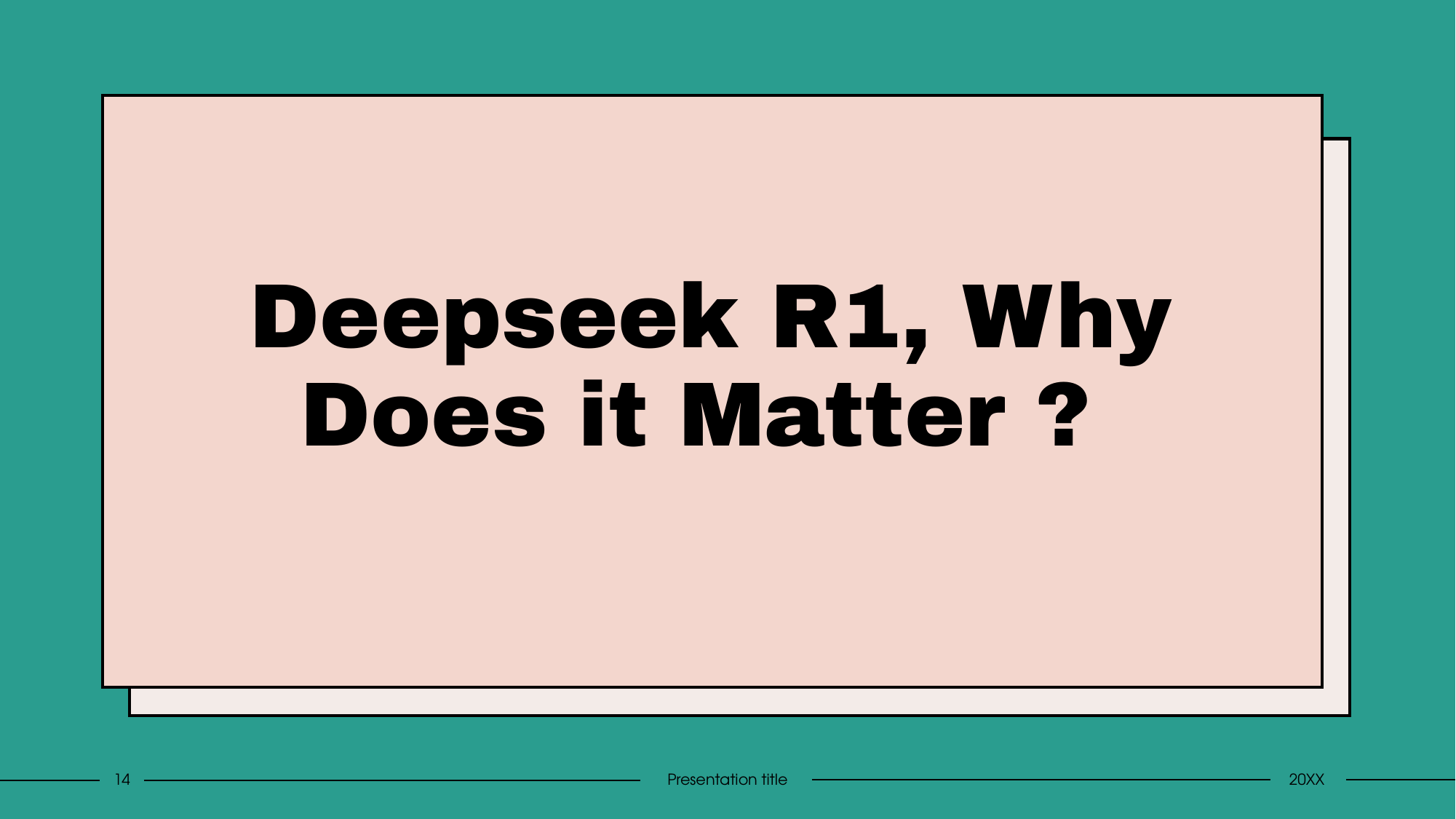

# Deepseek R1, Why Does it Matter ?
14
Presentation title
20XX